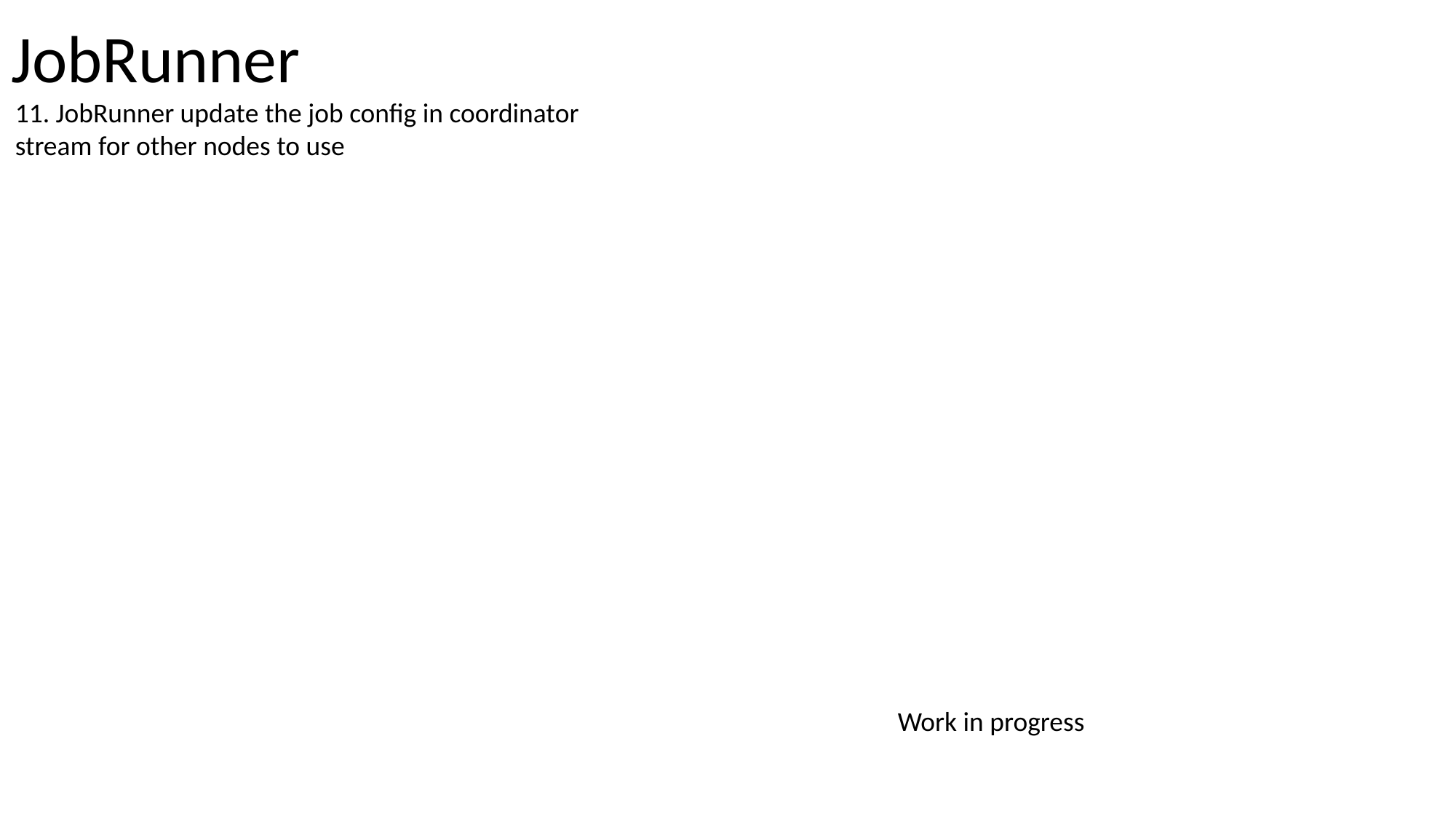

# JobRunner
11. JobRunner update the job config in coordinator stream for other nodes to use
Work in progress